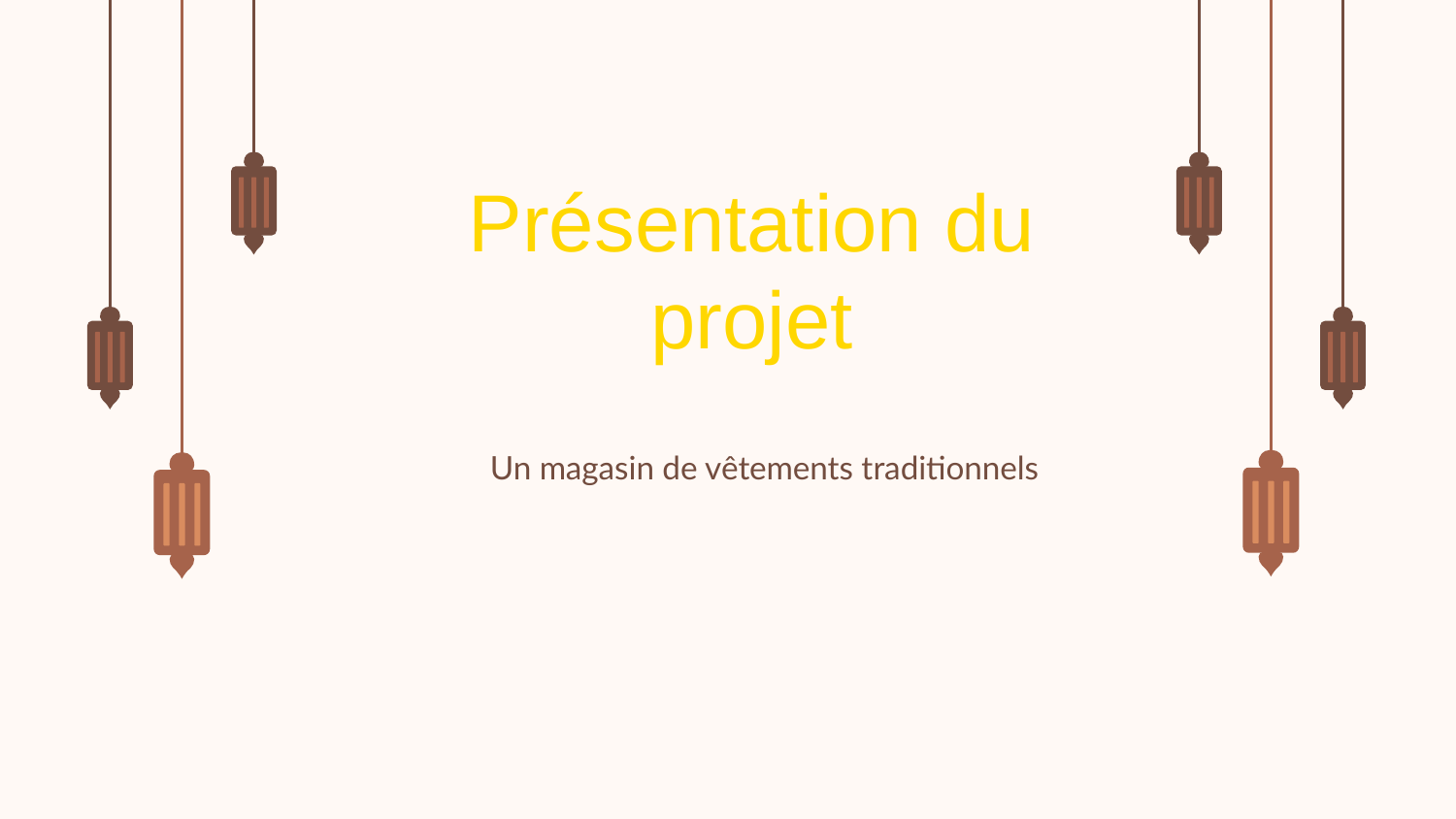

Présentation du projet
Un magasin de vêtements traditionnels